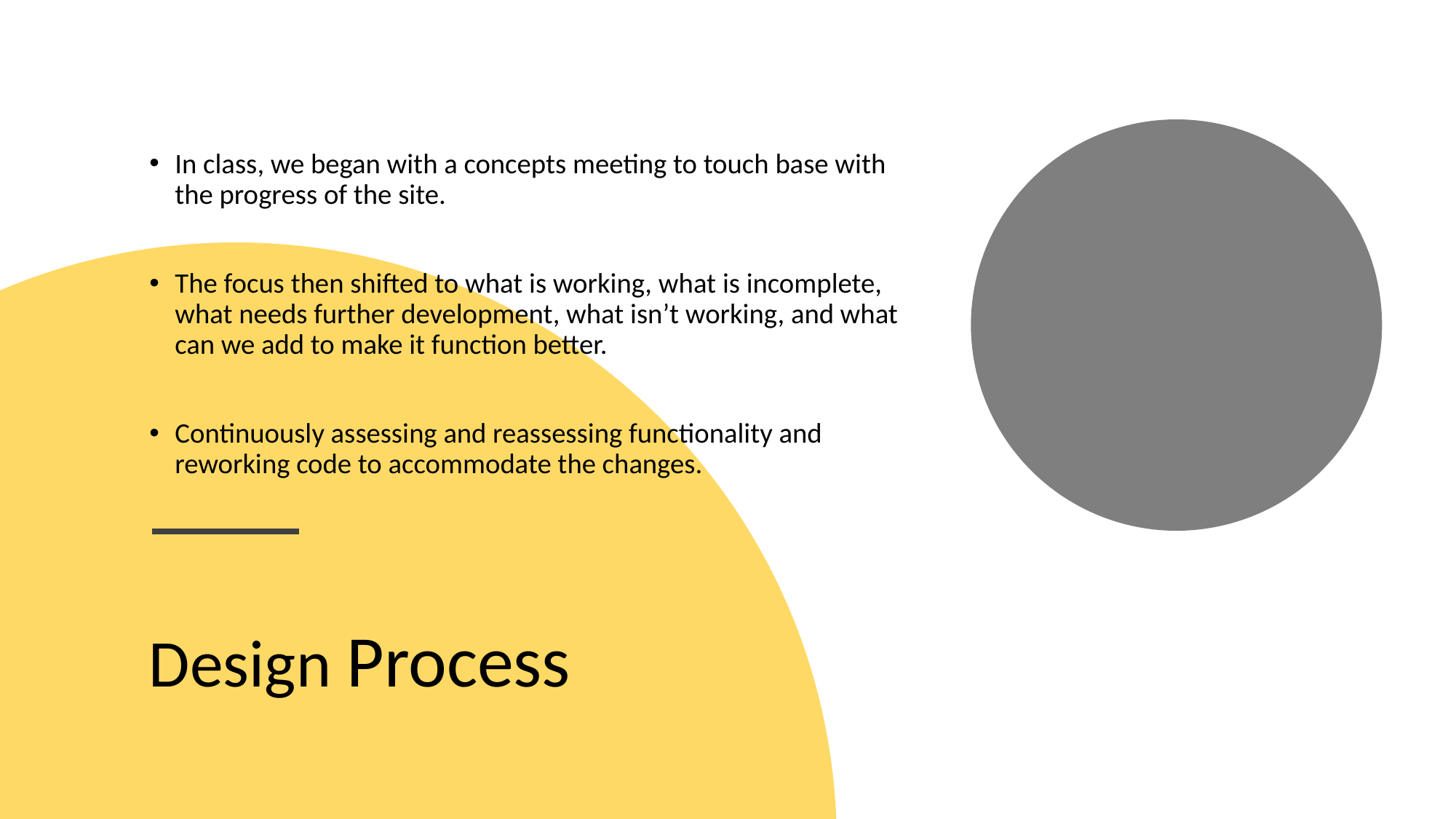

In class, we began with a concepts meeting to touch base with the progress of the site.

The focus then shifted to what is working, what is incomplete, what needs further development, what isn’t working, and what can we add to make it function better.

Continuously assessing and reassessing functionality and reworking code to accommodate the changes.

# Design Process